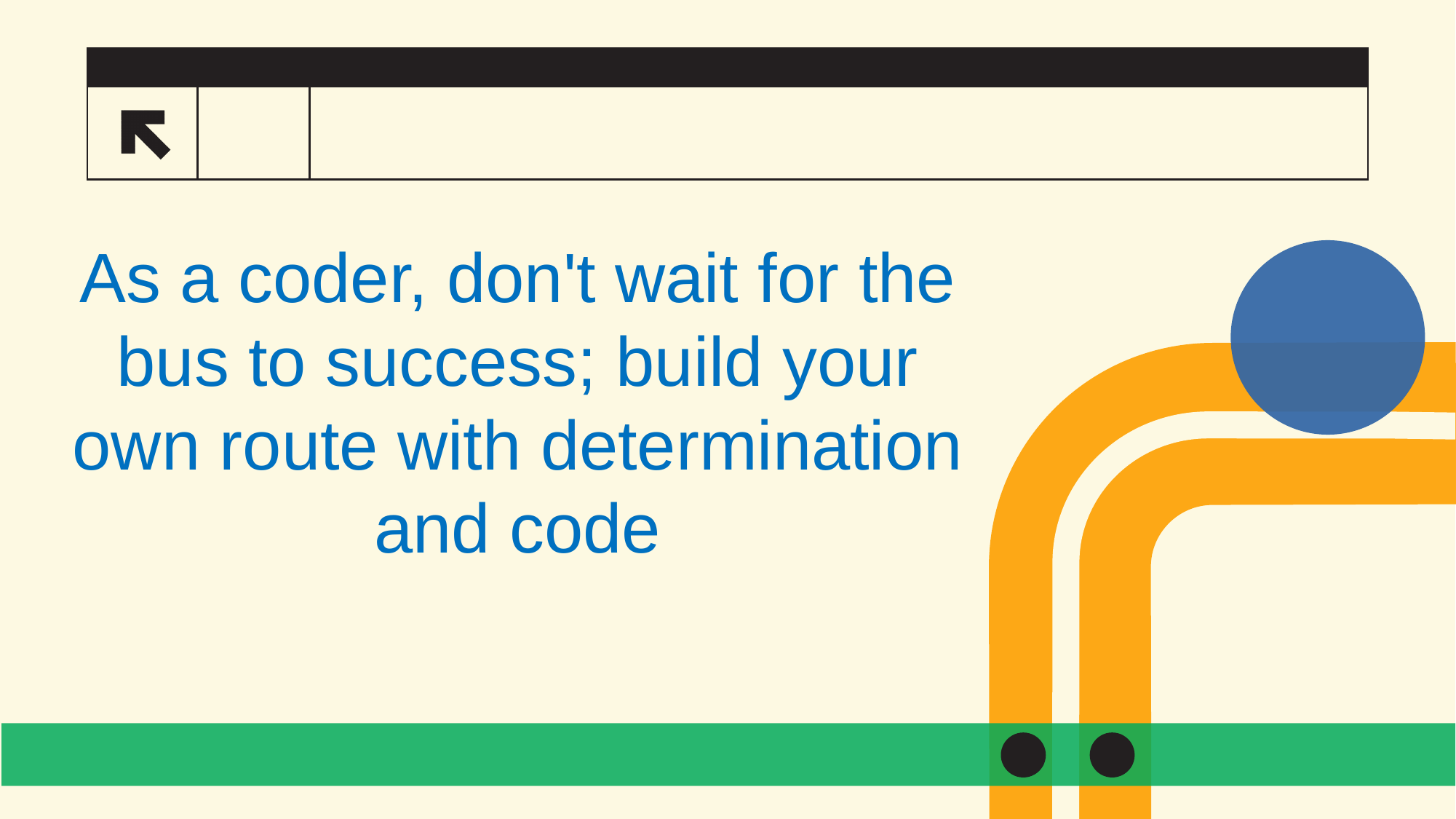

14
As a coder, don't wait for the bus to success; build your own route with determination and code